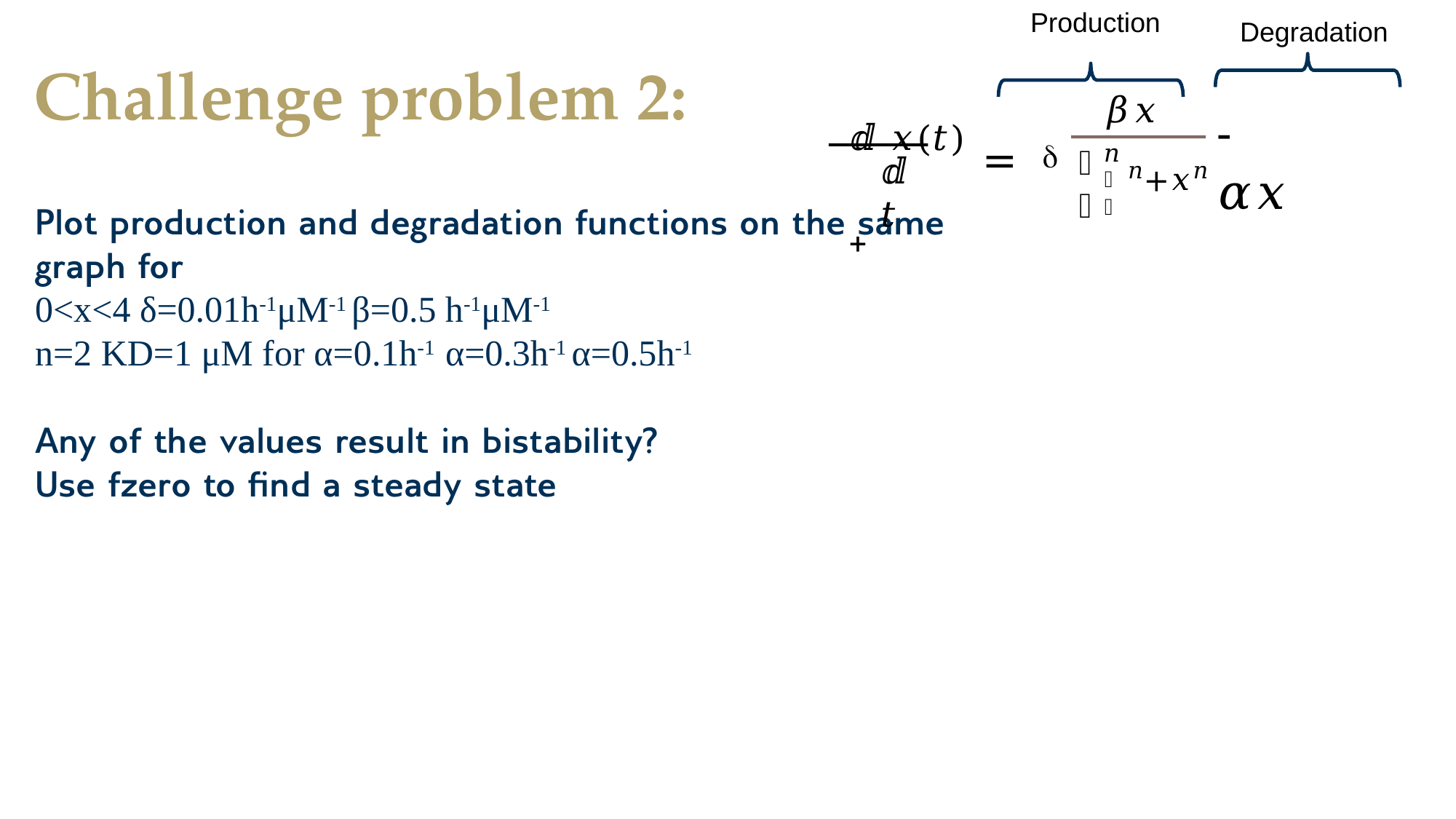

Production
Degradation
# Challenge problem 2:

ⅆ 𝑥(𝑡) =  δ +
𝛽𝑥𝑛
- 𝛼𝑥
𝑛+𝑥𝑛

𝐾

ⅆ𝑡
𝐷
Plot production and degradation functions on the same graph for
0<x<4 δ=0.01h-1μM-1 β=0.5 h-1μM-1
n=2 KD=1 μM for α=0.1h-1  α=0.3h-1 α=0.5h-1

Any of the values result in bistability?
Use fzero to find a steady state